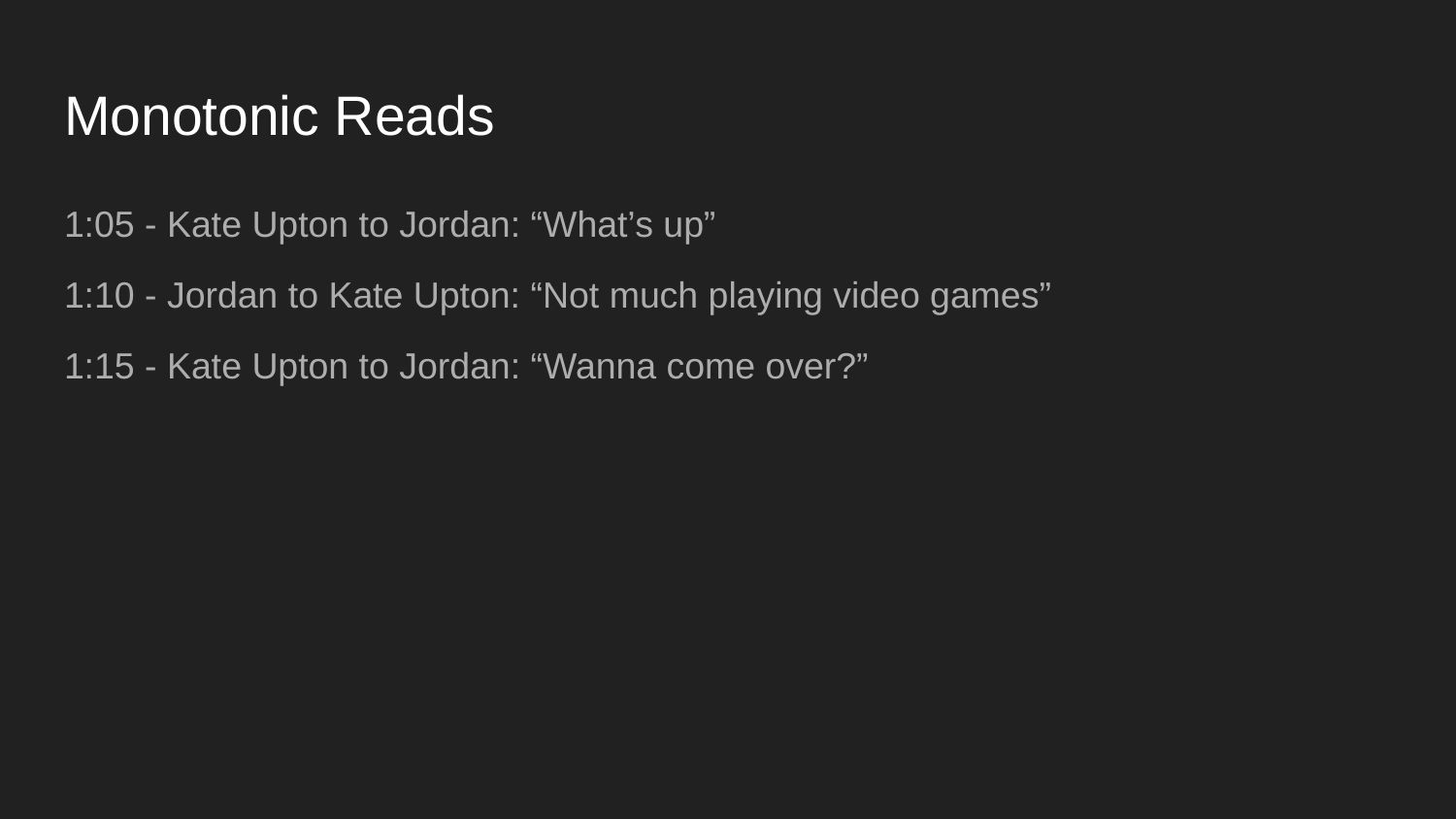

# Monotonic Reads
1:05 - Kate Upton to Jordan: “What’s up”
1:10 - Jordan to Kate Upton: “Not much playing video games”
1:15 - Kate Upton to Jordan: “Wanna come over?”